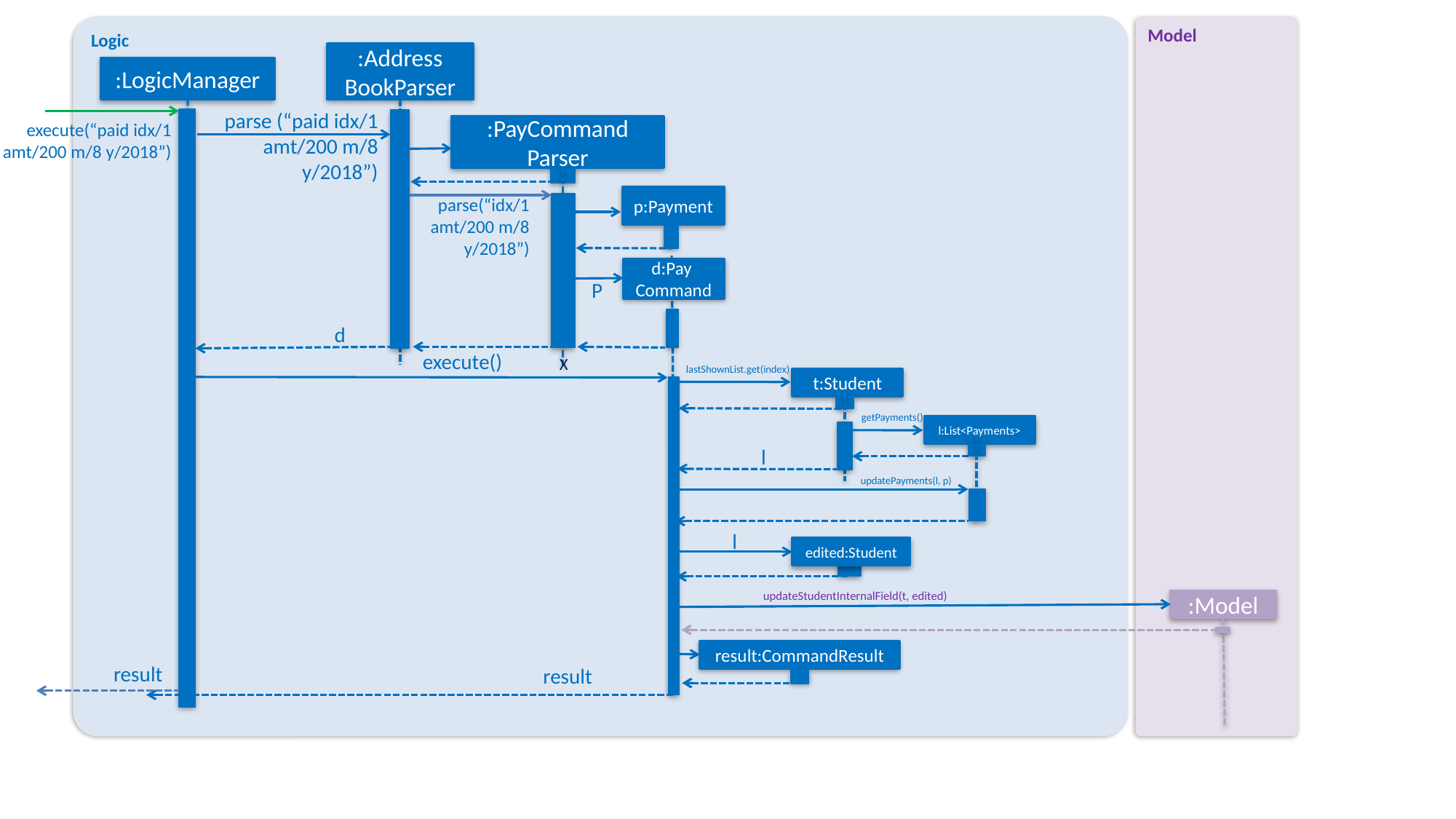

Logic
Model
:Address
BookParser
:LogicManager
parse (“paid idx/1 amt/200 m/8 y/2018”)

:PayCommand
Parser
execute(“paid idx/1 amt/200 m/8 y/2018”)

p:Payment

parse(“idx/1 amt/200 m/8 y/2018”)

d:Pay
Command
P

d
   X
execute()
lastShownList.get(index)
t:Student

getPayments()
l:List<Payments>

l

updatePayments(l, p)

l
edited:Student

updateStudentInternalField(t, edited)
:Model

result:CommandResult
result
result